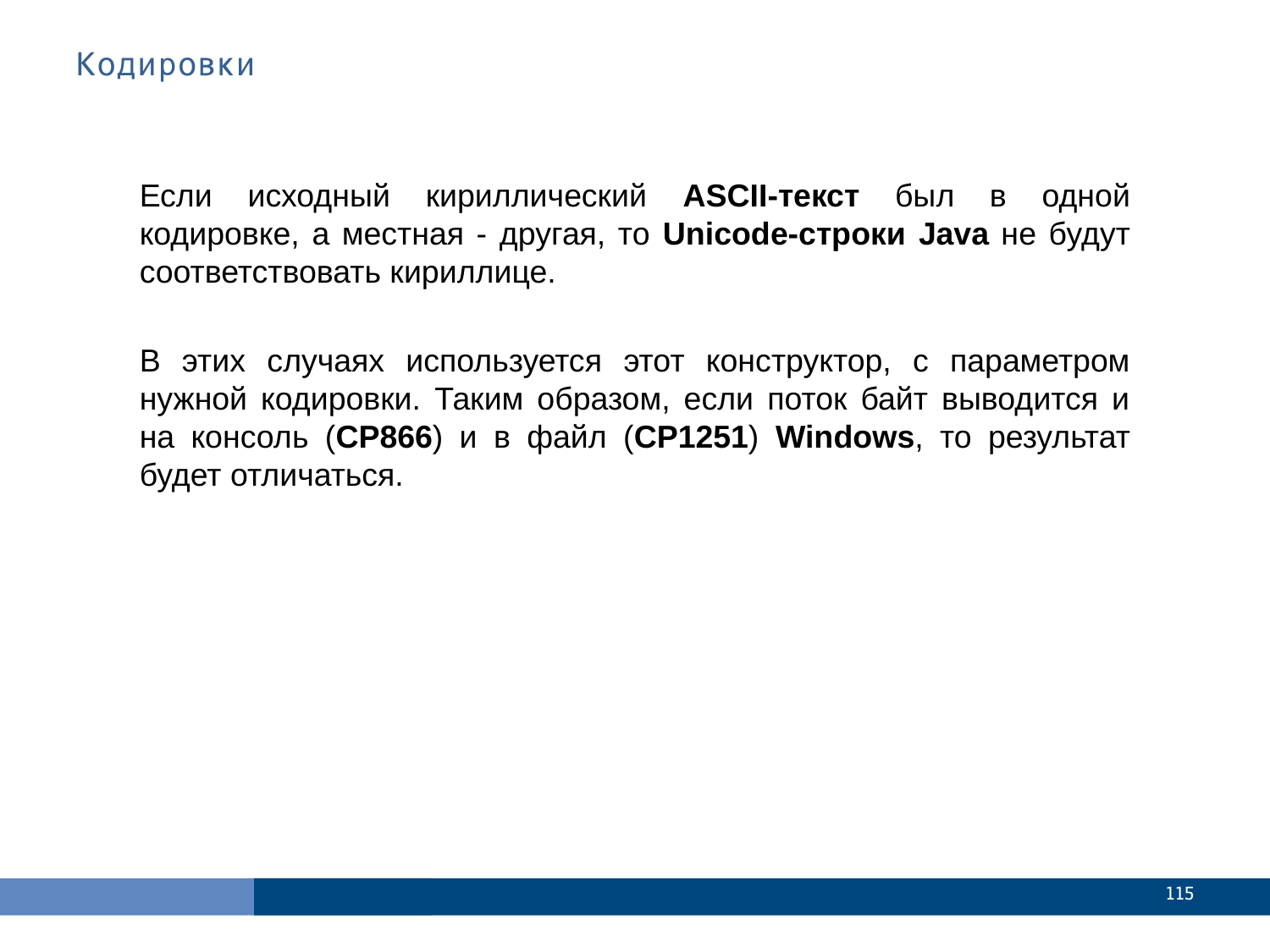

Кодировки
Если исходный кириллический ASCII-текст был в одной кодировке, а местная - другая, то Unicode-строки Java не будут соответствовать кириллице.

В этих случаях используется этот конструктор, с параметром нужной кодировки. Таким образом, если поток байт выводится и на консоль (CP866) и в файл (CP1251) Windows, то результат будет отличаться.

115